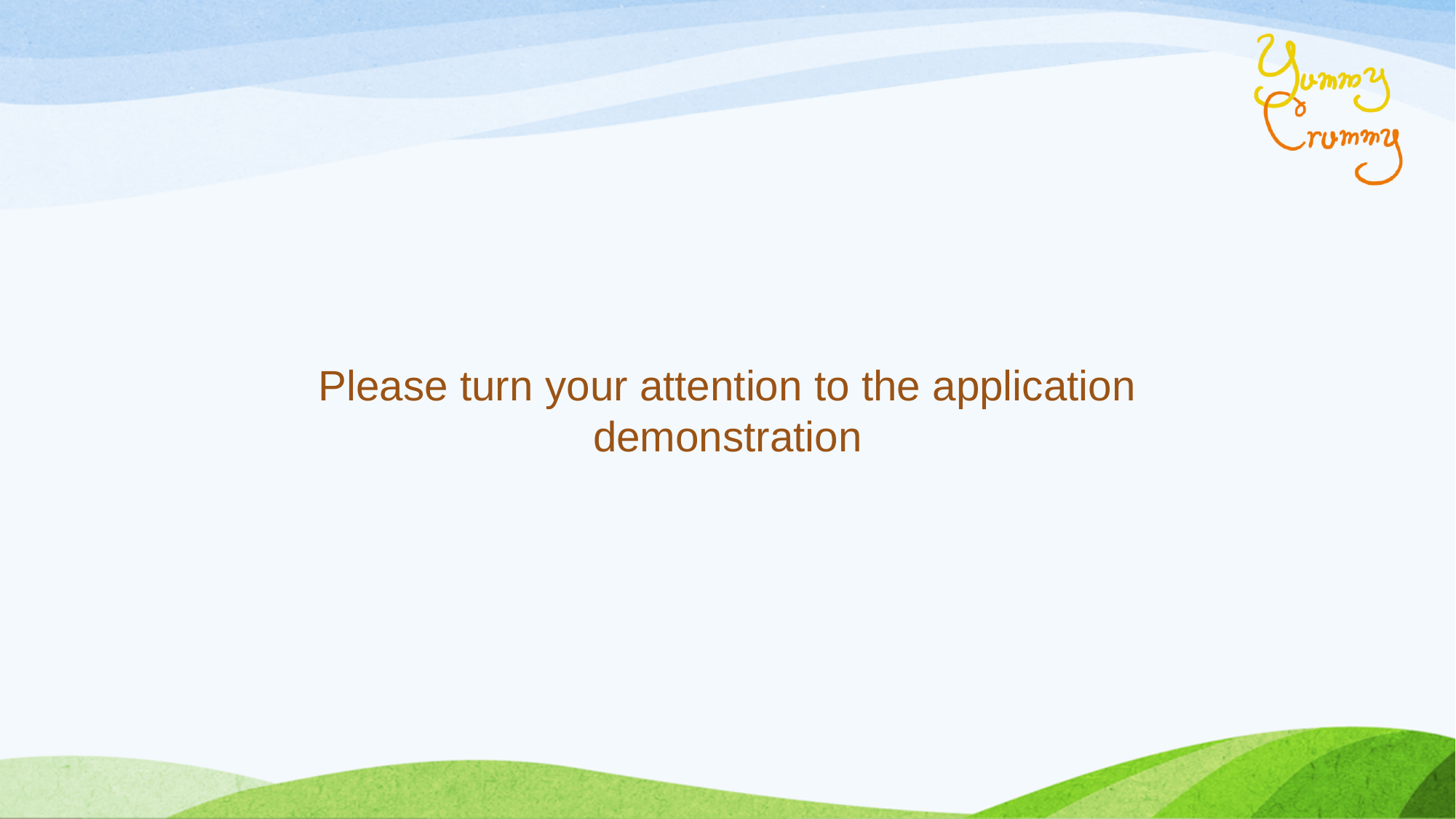

Please turn your attention to the application demonstration